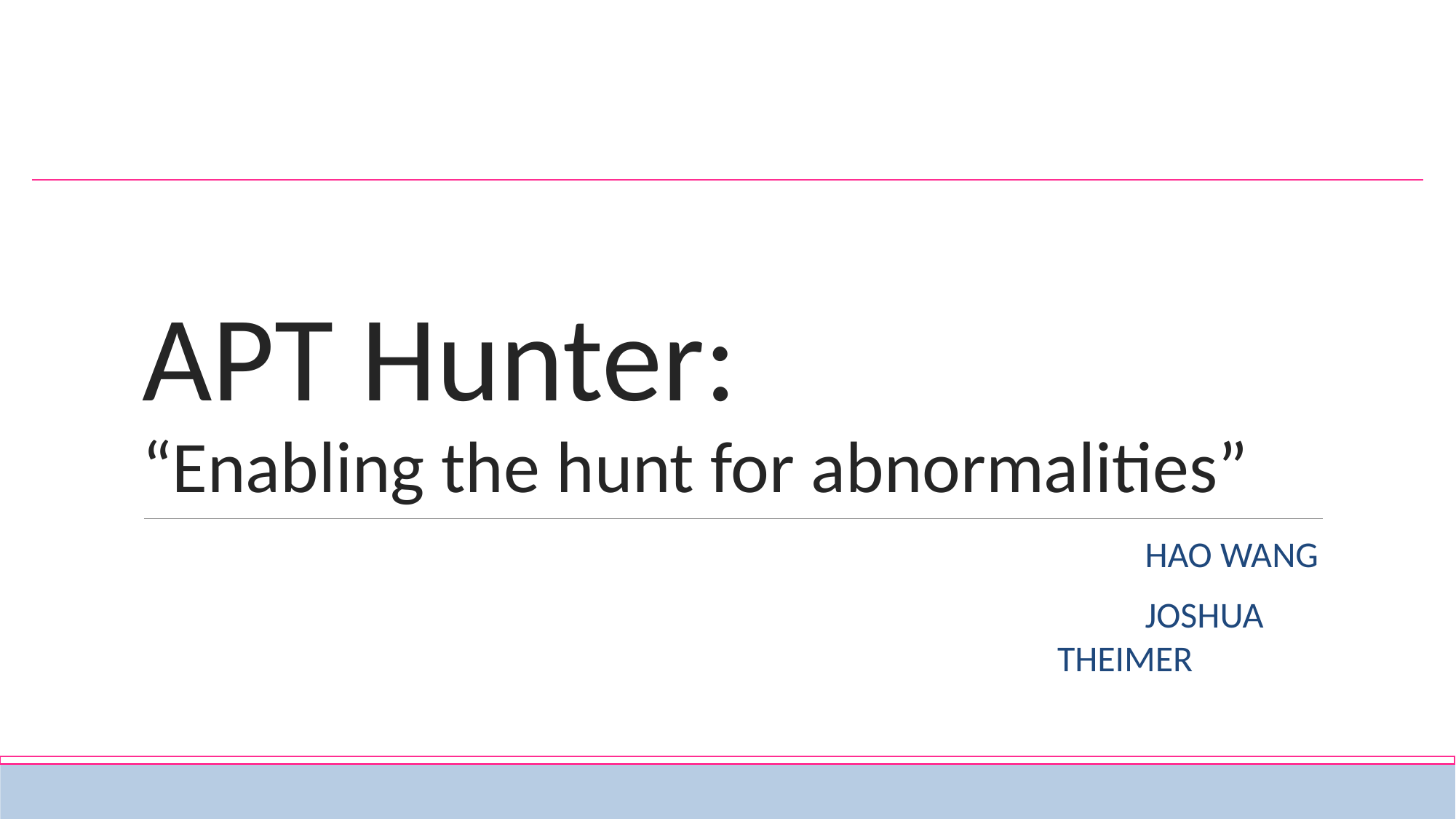

# APT Hunter:
“Enabling the hunt for abnormalities”

HAO WANG
JOSHUA THEIMER